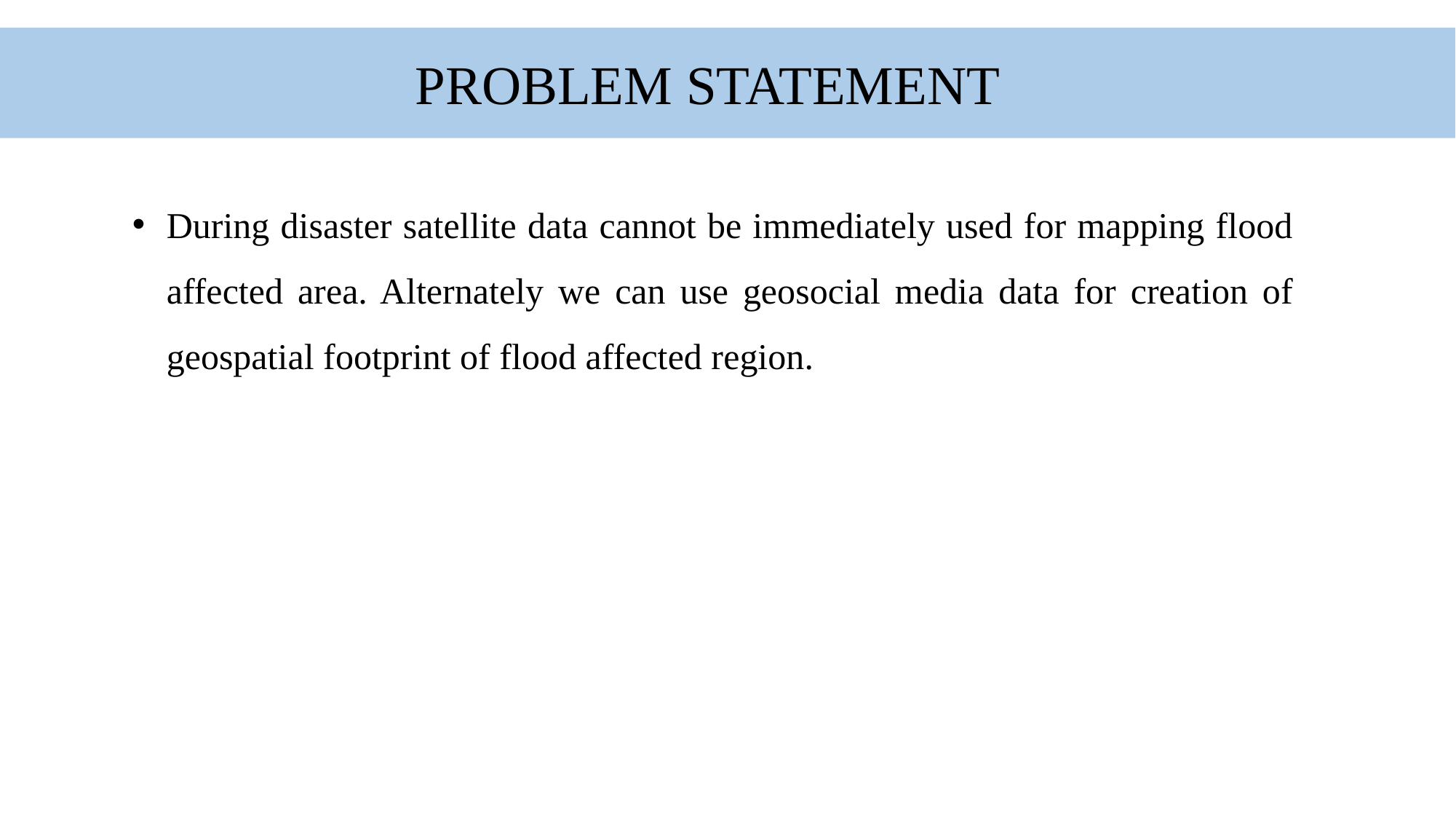

PROBLEM STATEMENT
During disaster satellite data cannot be immediately used for mapping flood affected area. Alternately we can use geosocial media data for creation of geospatial footprint of flood affected region.